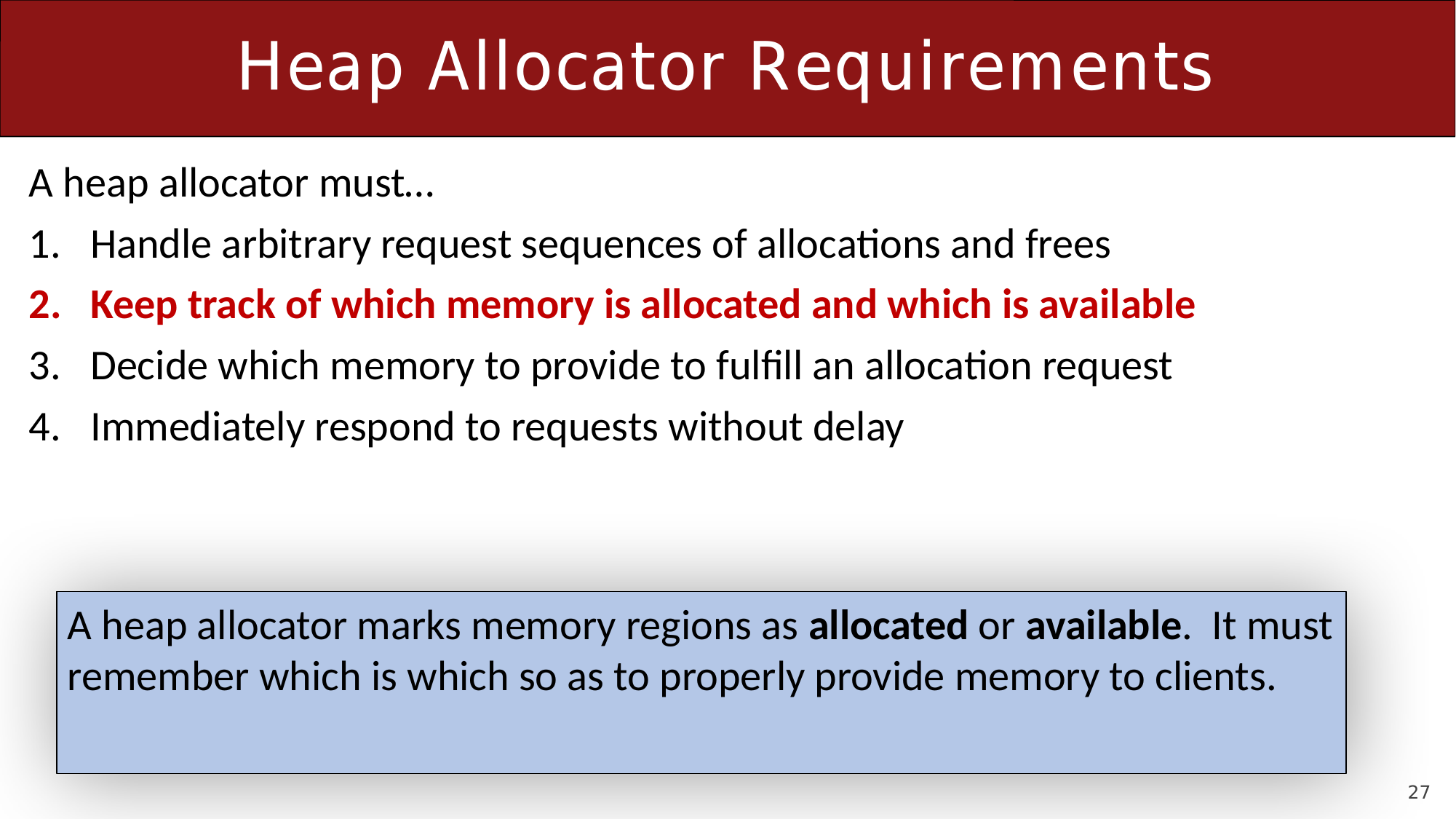

# Heap Allocator Requirements
A heap allocator must…
Handle arbitrary request sequences of allocations and frees
Keep track of which memory is allocated and which is available
Decide which memory to provide to fulfill an allocation request
Immediately respond to requests without delay

A heap allocator marks memory regions as allocated or available.  It must remember which is which so as to properly provide memory to clients.